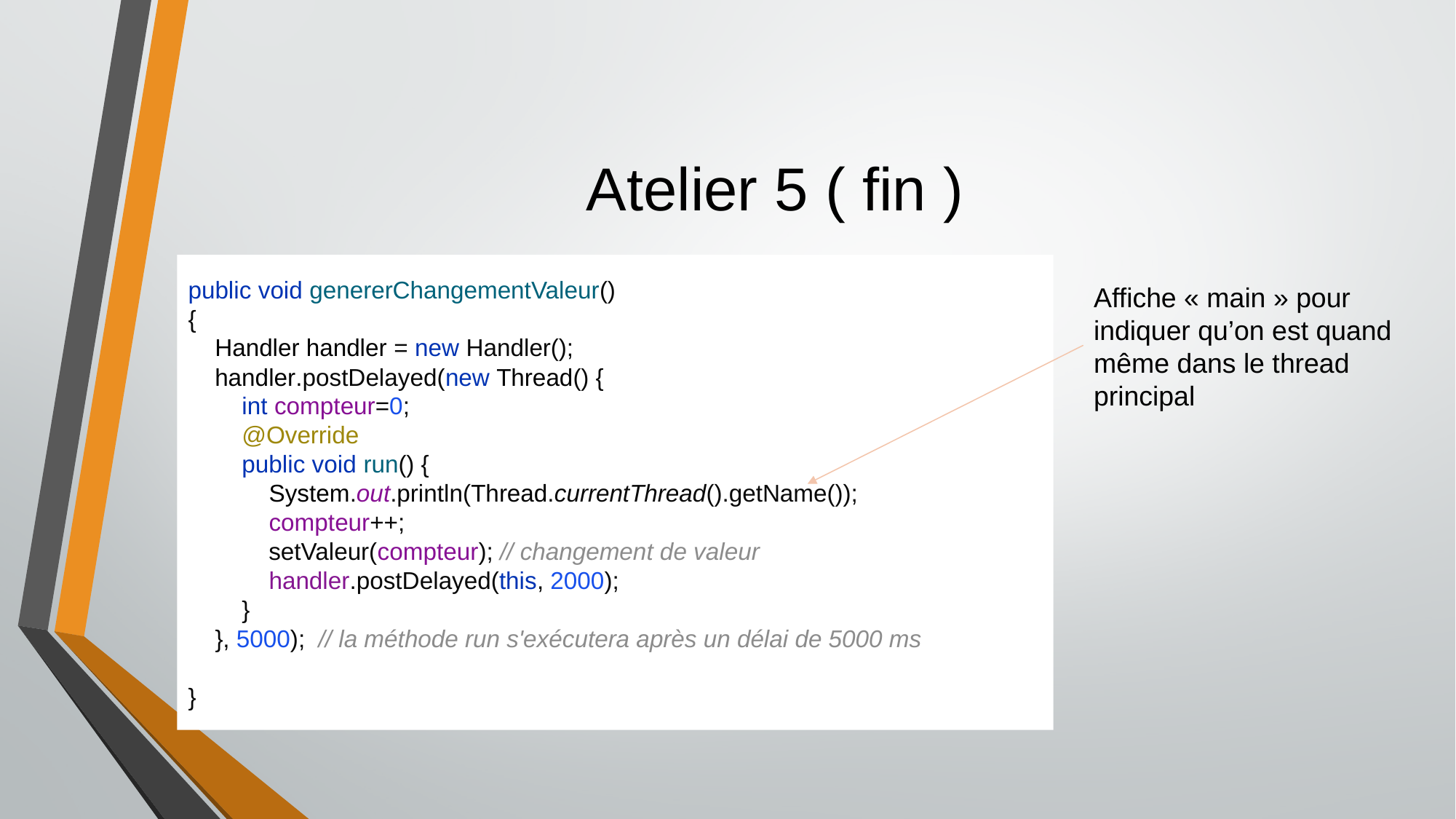

# Atelier 5 ( fin )
public void genererChangementValeur()
{
    Handler handler = new Handler();
    handler.postDelayed(new Thread() {
        int compteur=0;
        @Override
        public void run() {
            System.out.println(Thread.currentThread().getName());
            compteur++;
            setValeur(compteur); // changement de valeur
            handler.postDelayed(this, 2000);
        }
    }, 5000);  // la méthode run s'exécutera après un délai de 5000 ms
}
Affiche « main » pour indiquer qu’on est quand même dans le thread principal